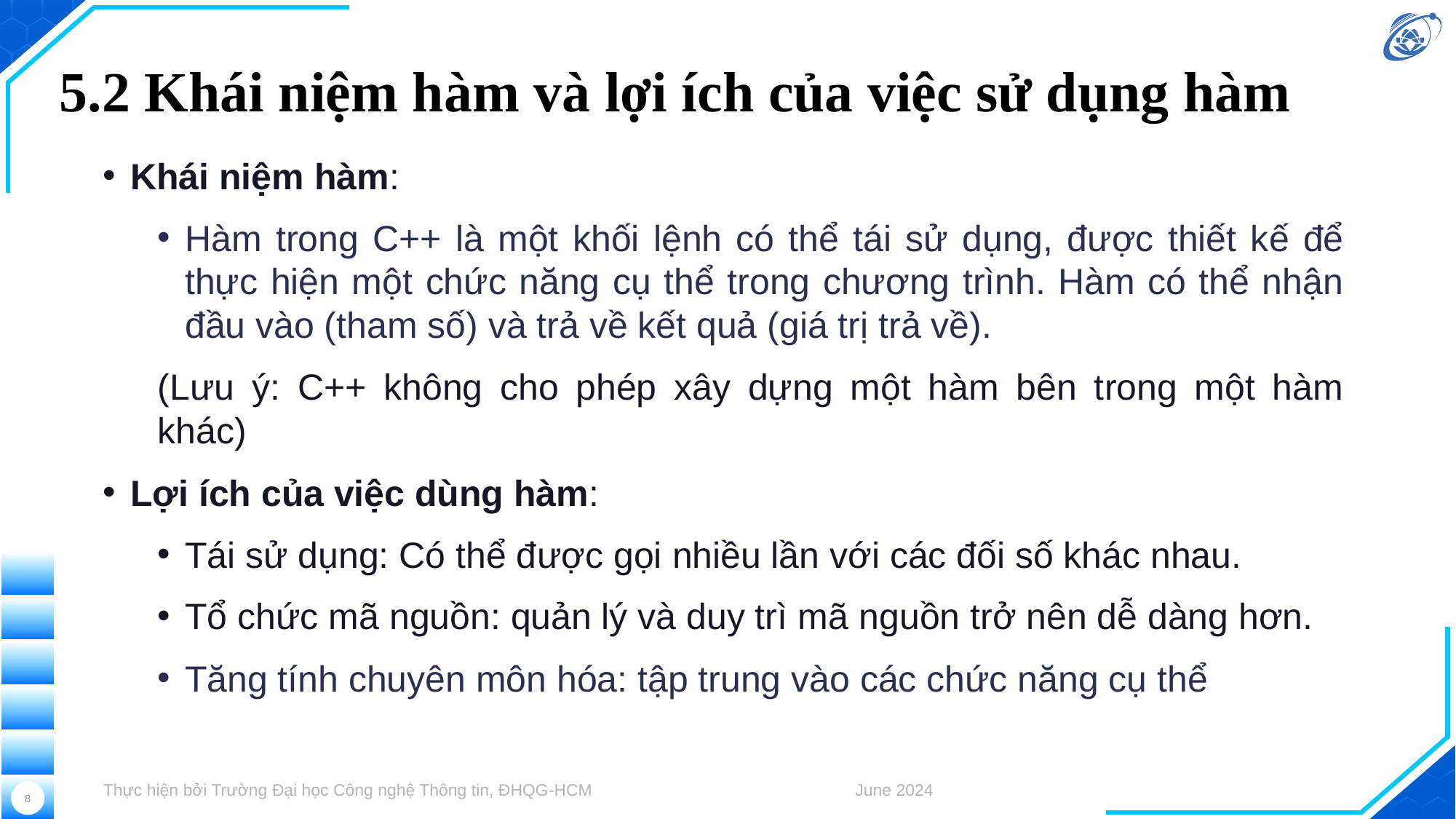

# 5.2 Khái niệm hàm và lợi ích của việc sử dụng hàm
Khái niệm hàm:
Hàm trong C++ là một khối lệnh có thể tái sử dụng, được thiết kế để thực hiện một chức năng cụ thể trong chương trình. Hàm có thể nhận đầu vào (tham số) và trả về kết quả (giá trị trả về).
(Lưu ý: C++ không cho phép xây dựng một hàm bên trong một hàm khác)
Lợi ích của việc dùng hàm:
Tái sử dụng: Có thể được gọi nhiều lần với các đối số khác nhau.
Tổ chức mã nguồn: quản lý và duy trì mã nguồn trở nên dễ dàng hơn.
Tăng tính chuyên môn hóa: tập trung vào các chức năng cụ thể
Thực hiện bởi Trường Đại học Công nghệ Thông tin, ĐHQG-HCM
June 2024
8